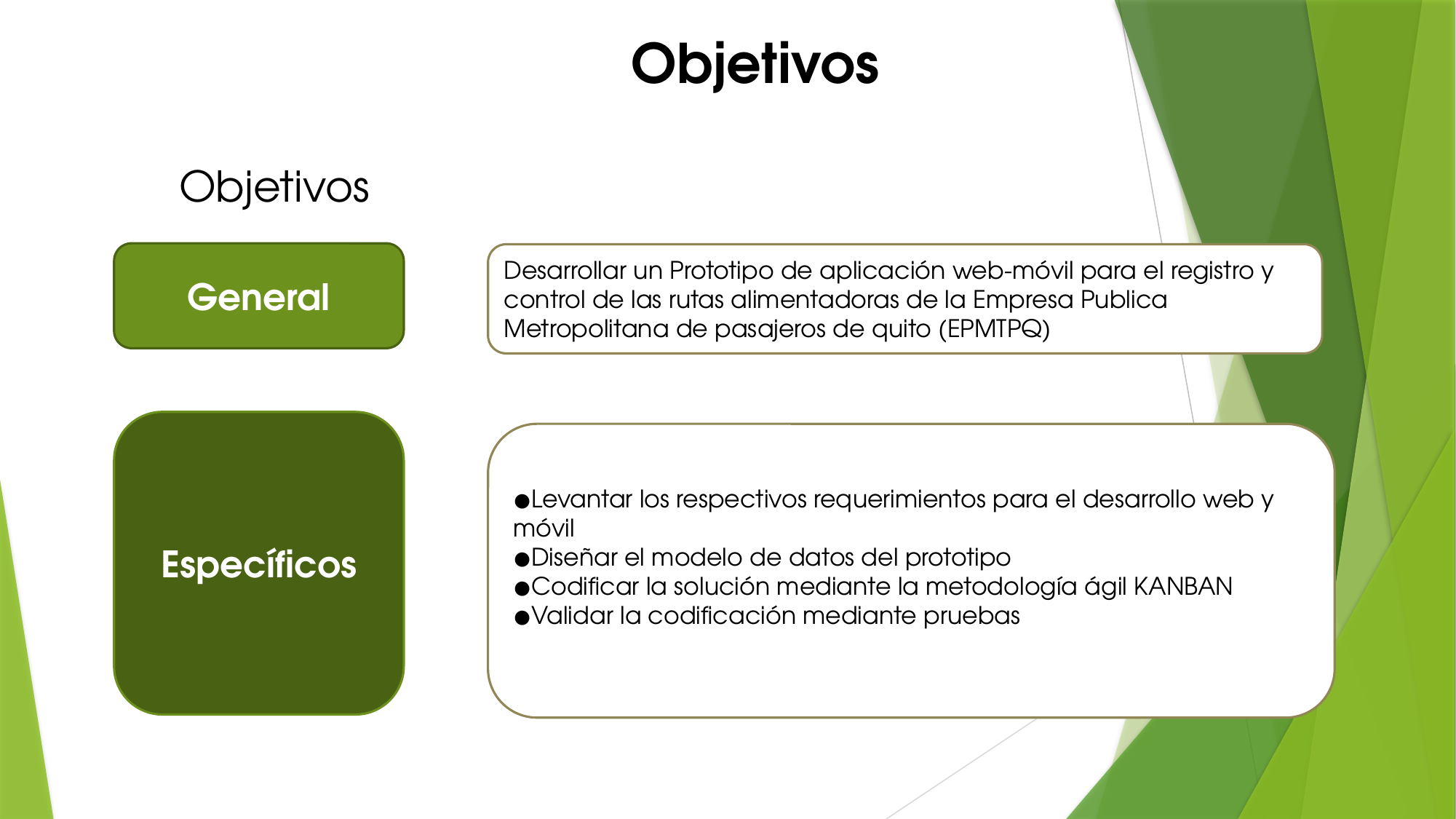

Objetivos
Objetivos

General
Desarrollar un Prototipo de aplicación web-móvil para el registro y control de las rutas alimentadoras de la Empresa Publica Metropolitana de pasajeros de quito (EPMTPQ)
Específicos
●Levantar los respectivos requerimientos para el desarrollo web y móvil
●Diseñar el modelo de datos del prototipo
●Codificar la solución mediante la metodología ágil KANBAN
●Validar la codificación mediante pruebas